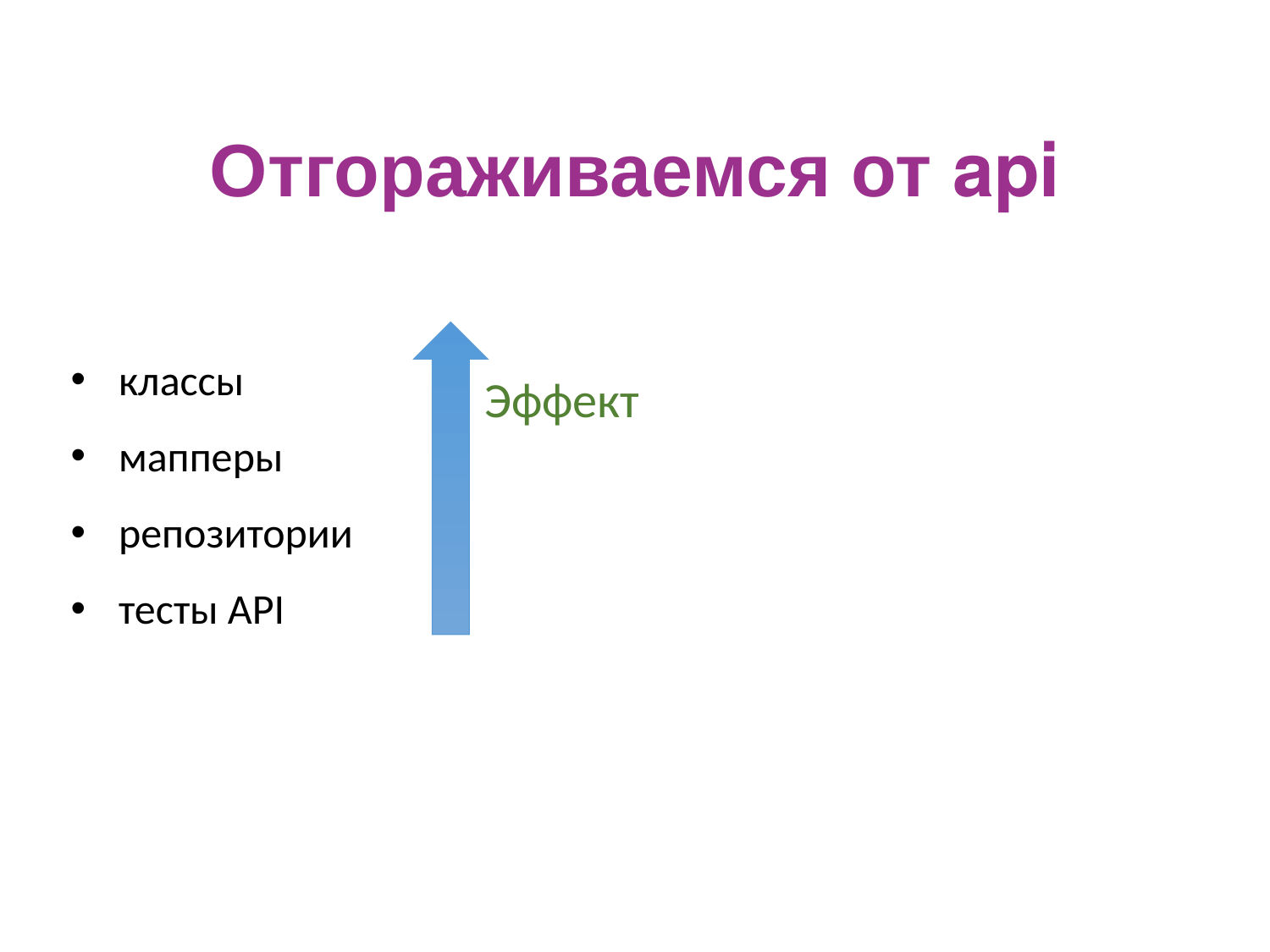

Отгораживаемся от api
классы
мапперы
репозитории
тесты API

Эффект